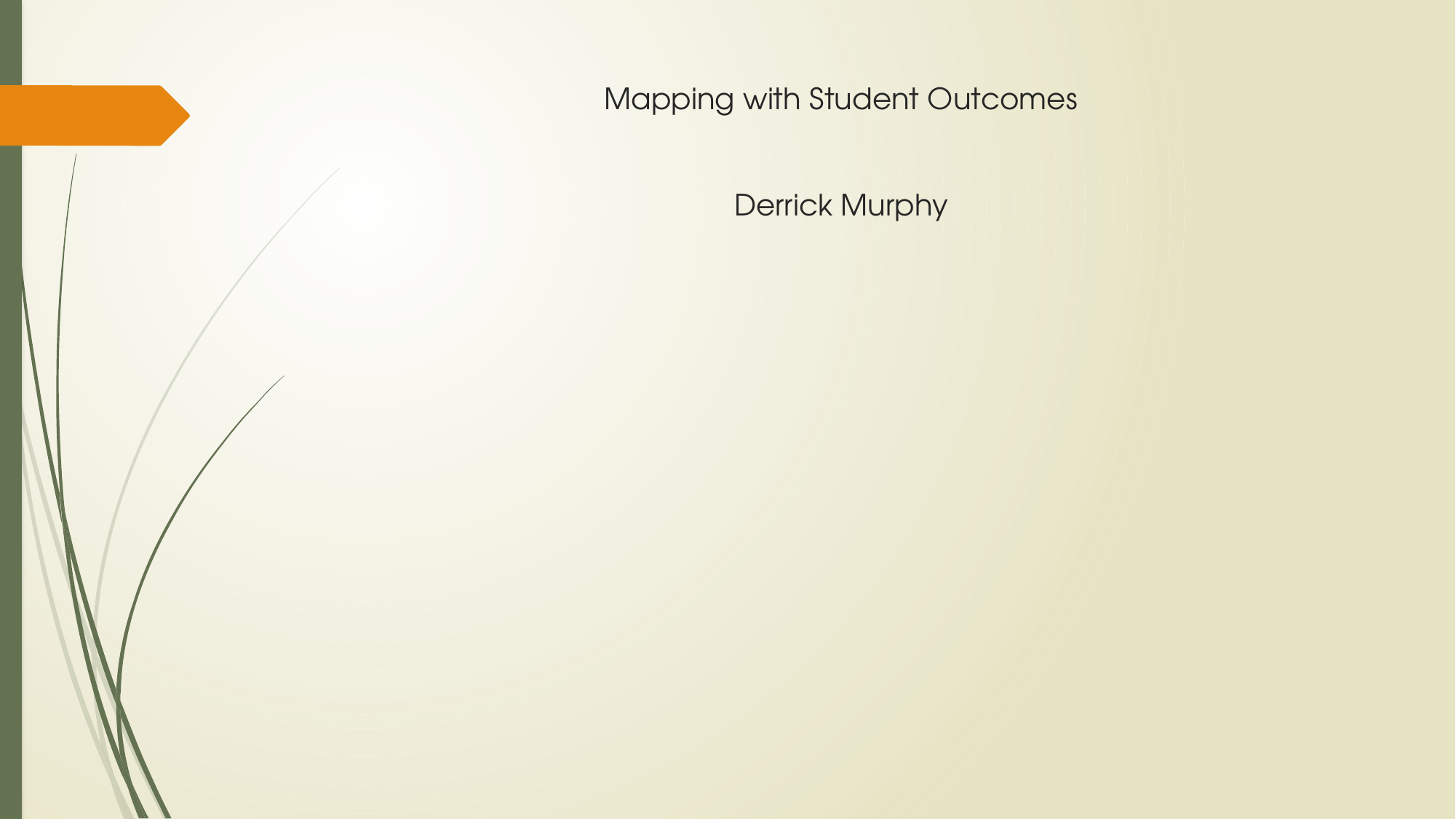

# Mapping with Student Outcomes Derrick Murphy